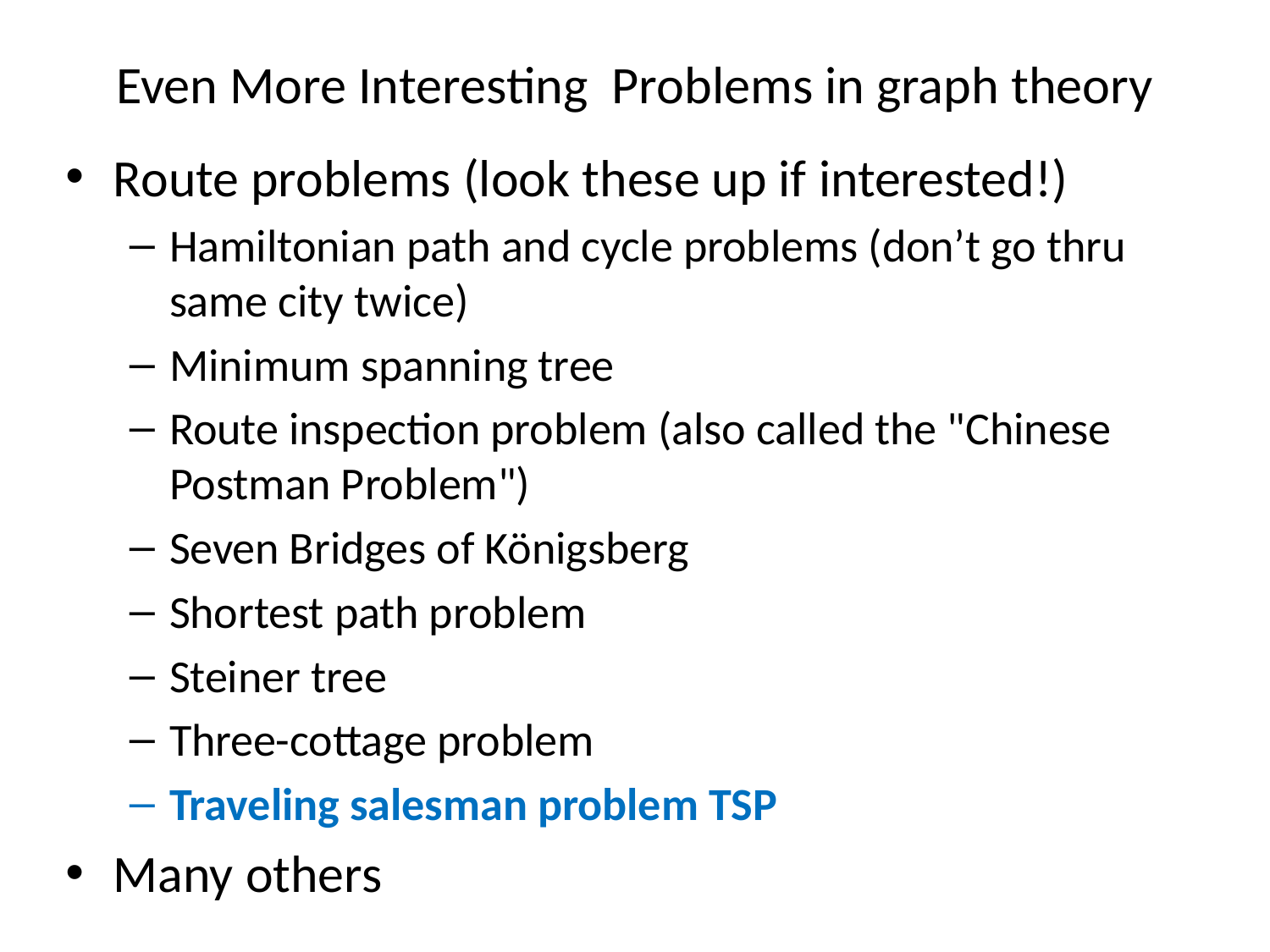

# Even More Interesting  Problems in graph theory
Route problems (look these up if interested!)
Hamiltonian path and cycle problems (don’t go thru same city twice)
Minimum spanning tree
Route inspection problem (also called the "Chinese Postman Problem")
Seven Bridges of Königsberg
Shortest path problem
Steiner tree
Three-cottage problem
Traveling salesman problem TSP
Many others